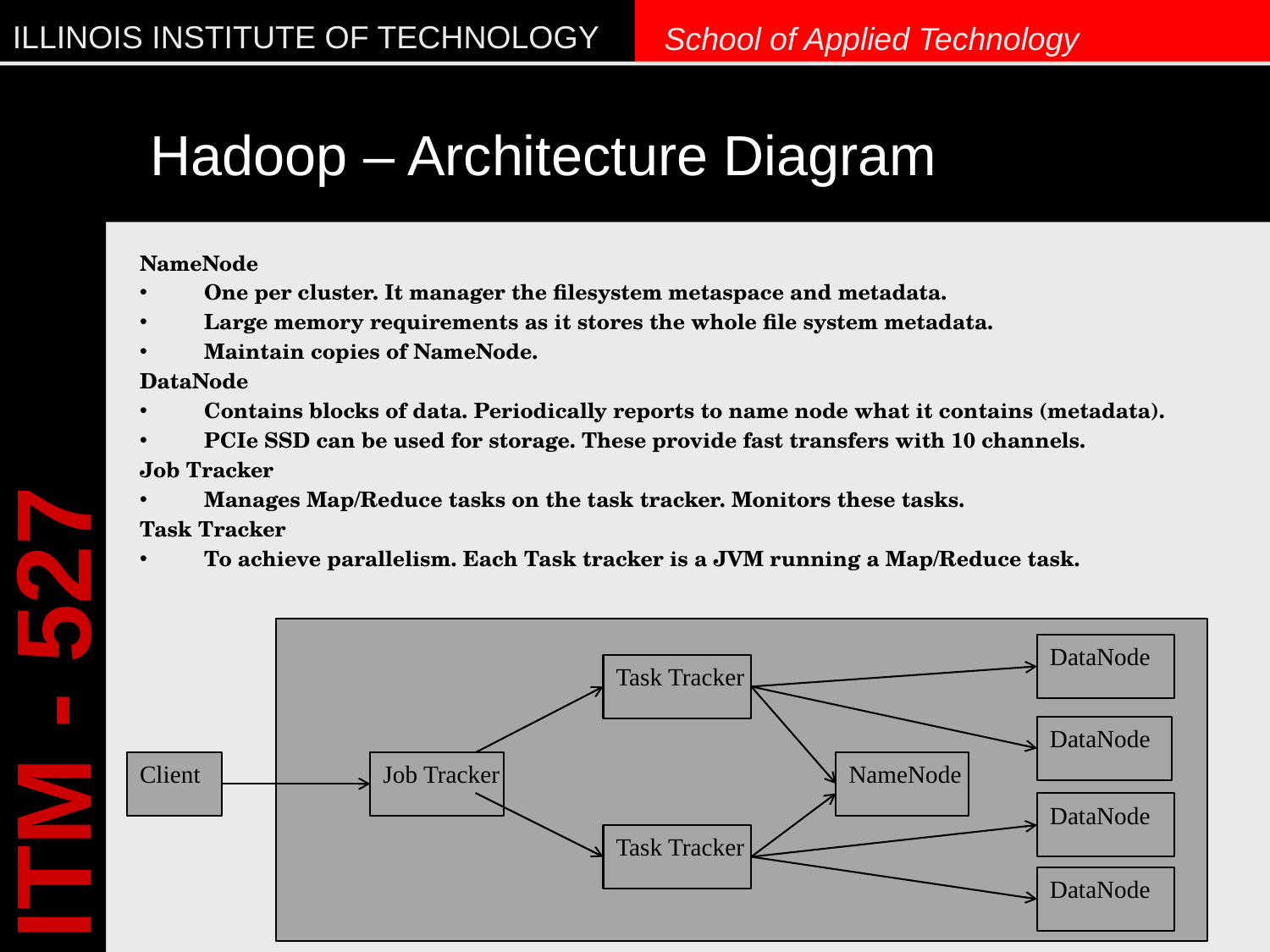

# Hadoop – Architecture Diagram
NameNode
One per cluster. It manager the filesystem metaspace and metadata.
Large memory requirements as it stores the whole file system metadata.
Maintain copies of NameNode.
DataNode
Contains blocks of data. Periodically reports to name node what it contains (metadata).
PCIe SSD can be used for storage. These provide fast transfers with 10 channels.
Job Tracker
Manages Map/Reduce tasks on the task tracker. Monitors these tasks.
Task Tracker
To achieve parallelism. Each Task tracker is a JVM running a Map/Reduce task.

DataNode
Task Tracker
DataNode
Client
Job Tracker
NameNode
DataNode
Task Tracker

15
DataNode